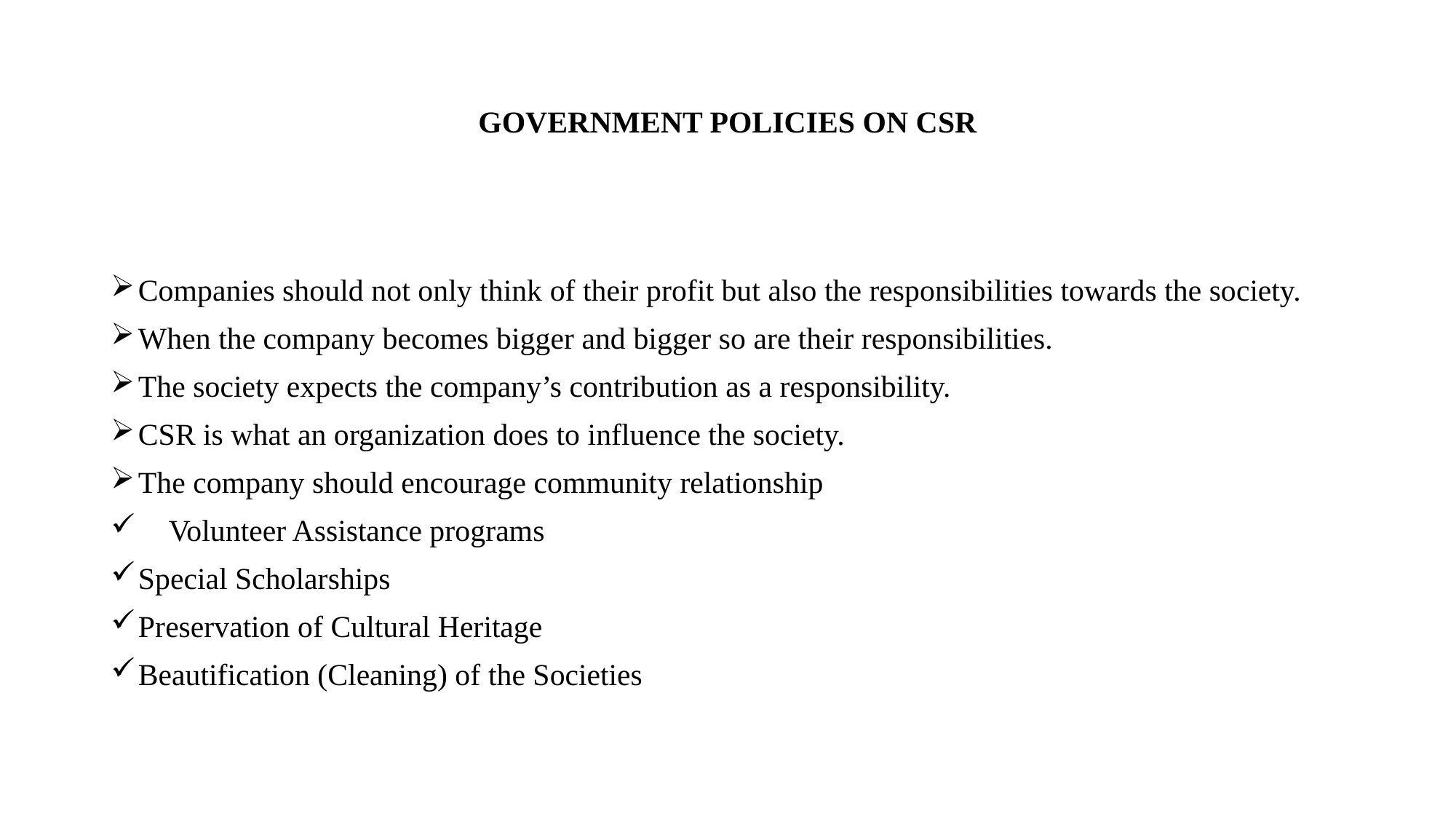

# GOVERNMENT POLICIES ON CSR

Companies should not only think of their profit but also the responsibilities towards the society.
When the company becomes bigger and bigger so are their responsibilities.
The society expects the company’s contribution as a responsibility.
CSR is what an organization does to influence the society.
The company should encourage community relationship
    Volunteer Assistance programs
Special Scholarships
Preservation of Cultural Heritage
Beautification (Cleaning) of the Societies